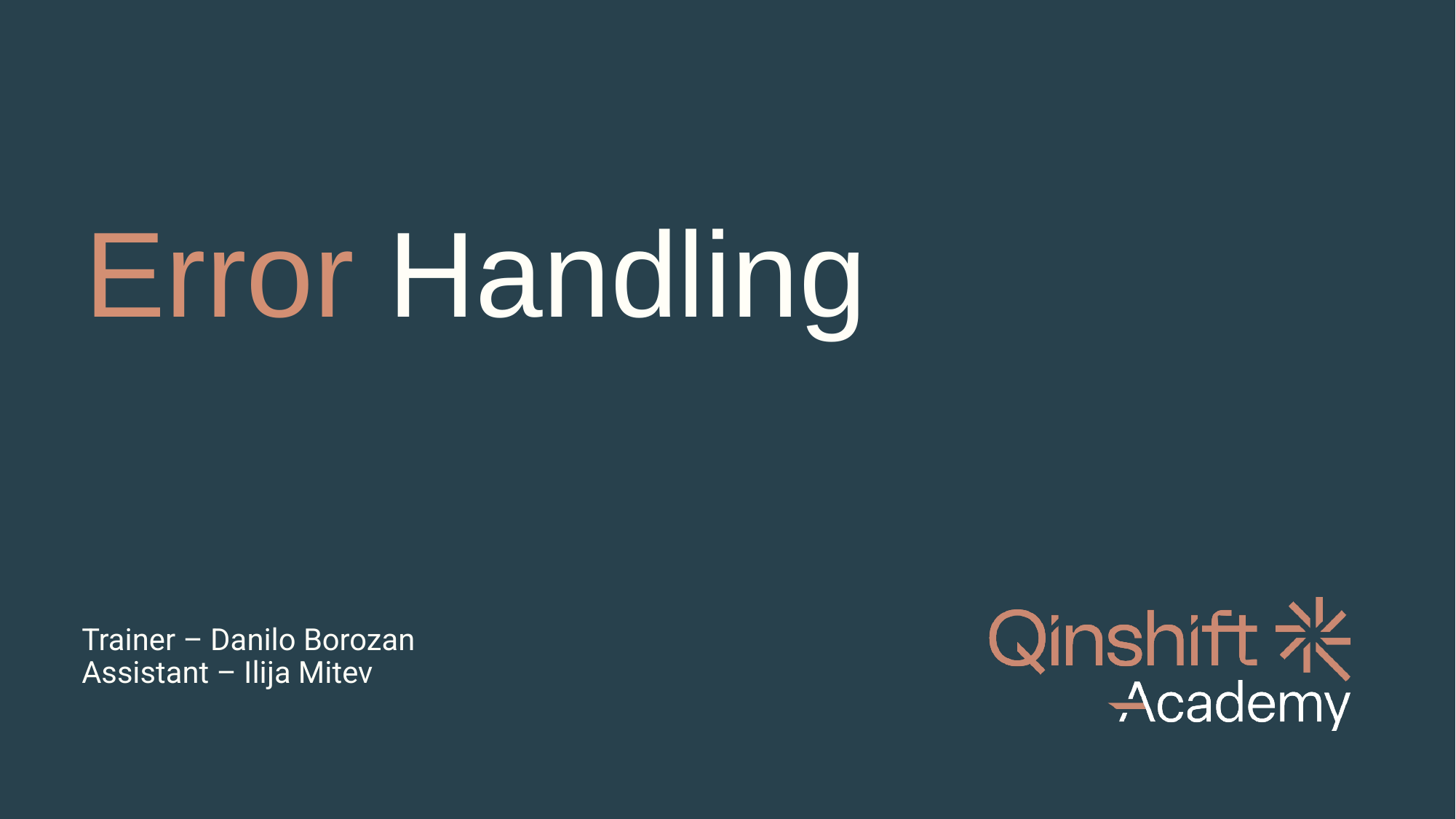

Error Handling
Trainer – Danilo Borozan
Assistant – Ilija Mitev